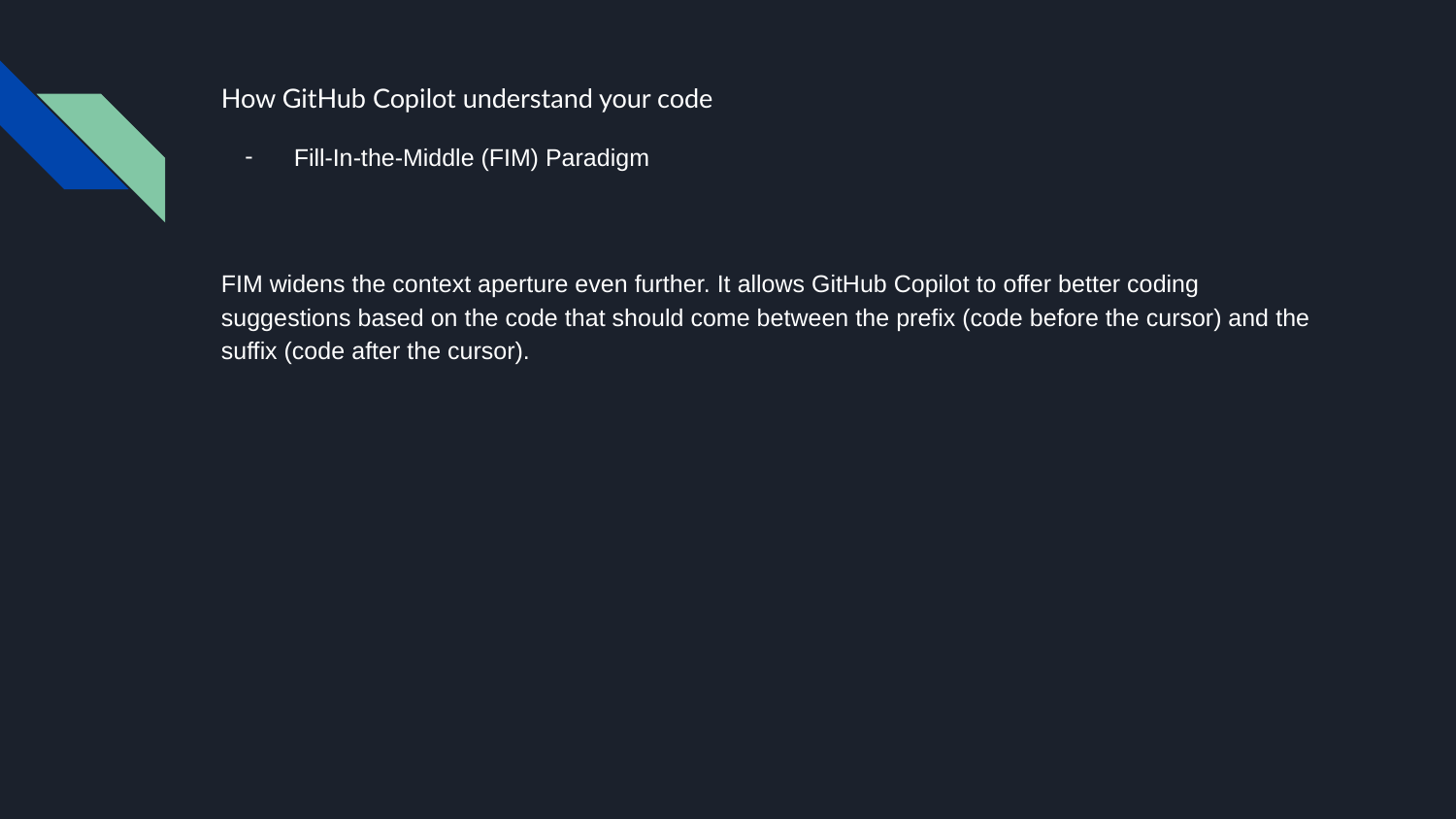

# How GitHub Copilot understand your code
Fill-In-the-Middle (FIM) Paradigm
FIM widens the context aperture even further. It allows GitHub Copilot to offer better coding suggestions based on the code that should come between the prefix (code before the cursor) and the suffix (code after the cursor).